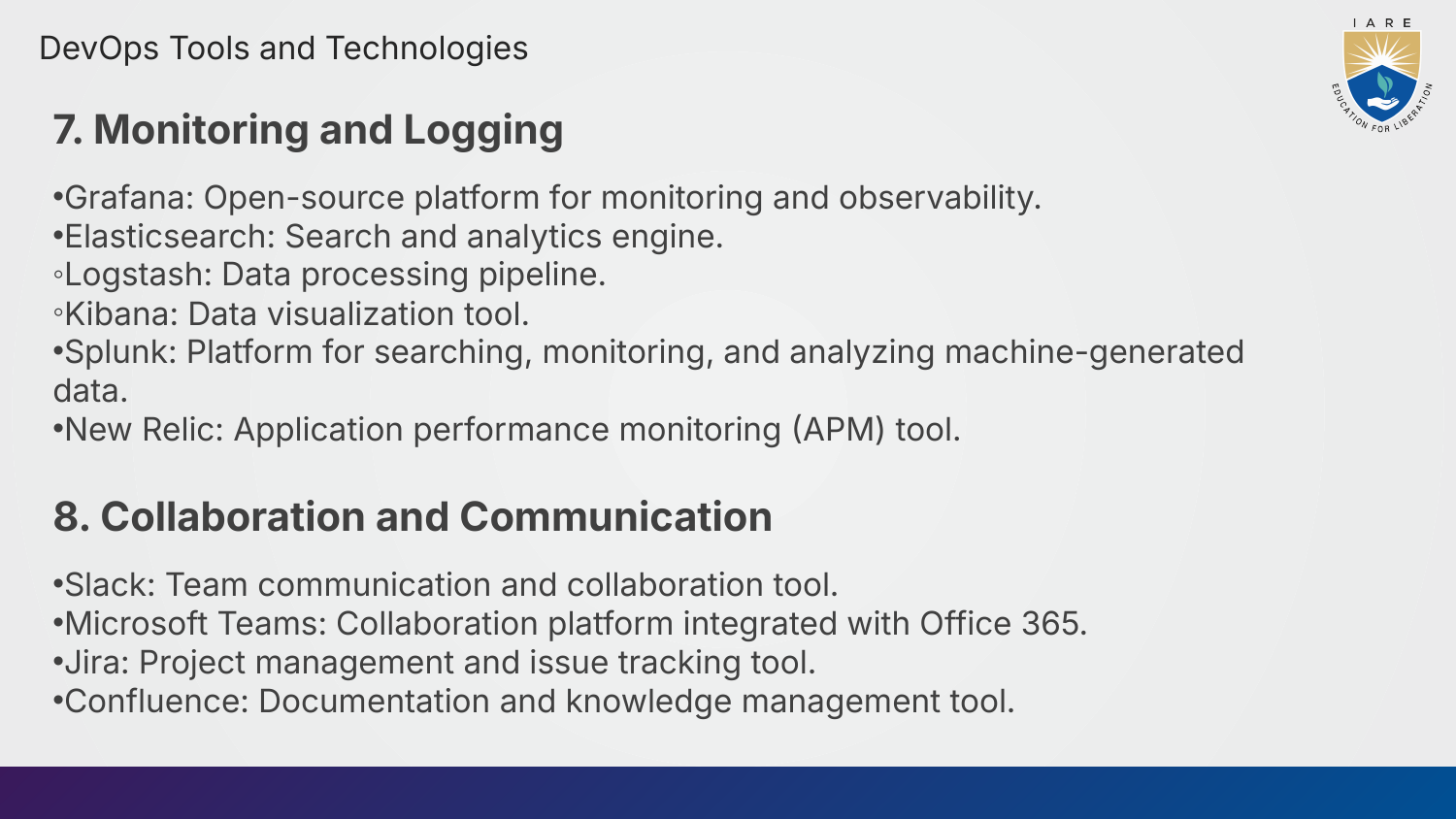

DevOps Tools and Technologies
7. Monitoring and Logging
Grafana: Open-source platform for monitoring and observability.
Elasticsearch: Search and analytics engine.
Logstash: Data processing pipeline.
Kibana: Data visualization tool.
Splunk: Platform for searching, monitoring, and analyzing machine-generated data.
New Relic: Application performance monitoring (APM) tool.

8. Collaboration and Communication
Slack: Team communication and collaboration tool.
Microsoft Teams: Collaboration platform integrated with Office 365.
Jira: Project management and issue tracking tool.
Confluence: Documentation and knowledge management tool.
6